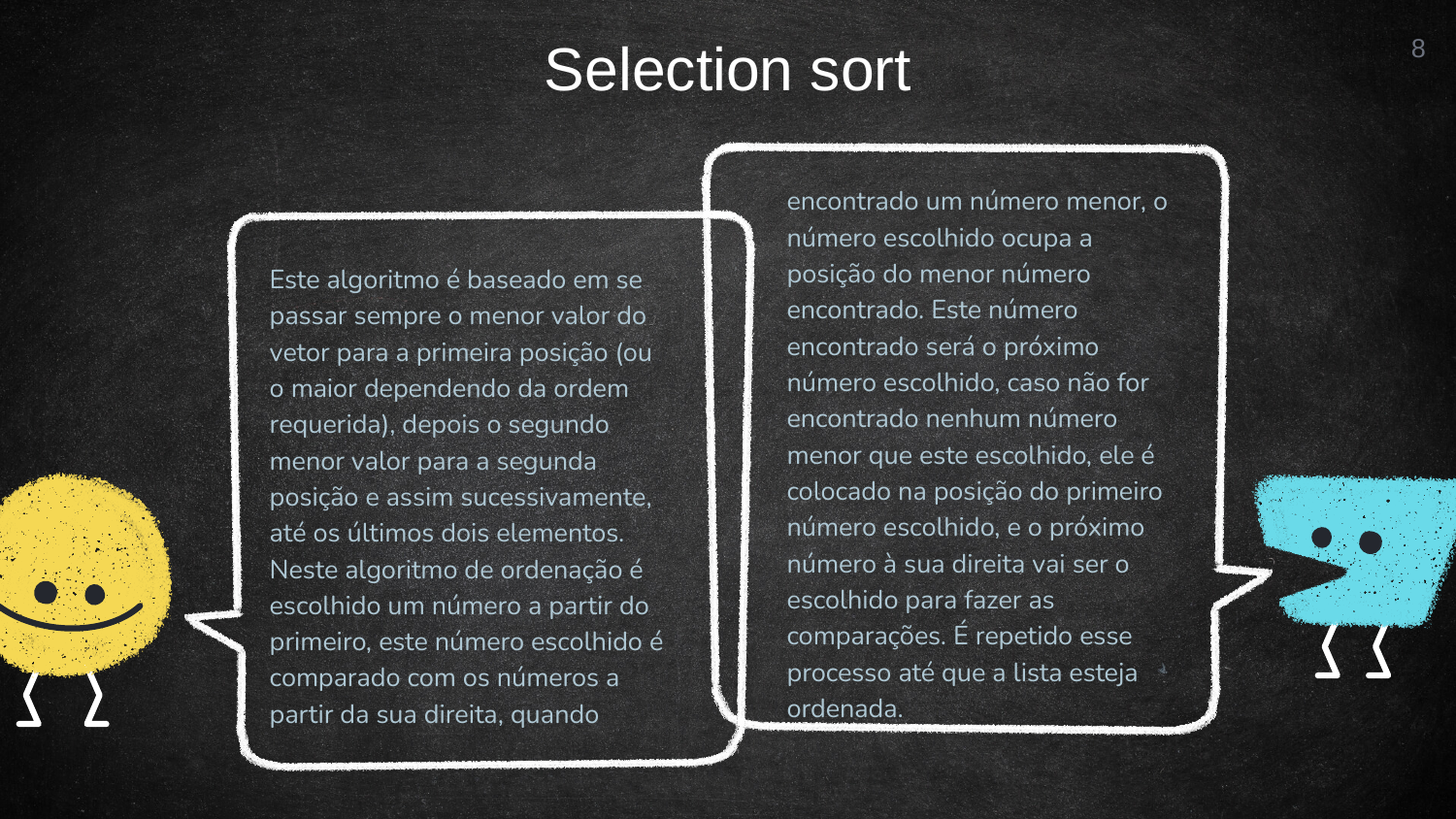

8
# Selection sort
encontrado um número menor, o número escolhido ocupa a posição do menor número encontrado. Este número encontrado será o próximo número escolhido, caso não for encontrado nenhum número menor que este escolhido, ele é colocado na posição do primeiro número escolhido, e o próximo número à sua direita vai ser o escolhido para fazer as comparações. É repetido esse processo até que a lista esteja ordenada.
Este algoritmo é baseado em se passar sempre o menor valor do vetor para a primeira posição (ou o maior dependendo da ordem requerida), depois o segundo menor valor para a segunda posição e assim sucessivamente, até os últimos dois elementos.
Neste algoritmo de ordenação é escolhido um número a partir do primeiro, este número escolhido é comparado com os números a partir da sua direita, quando